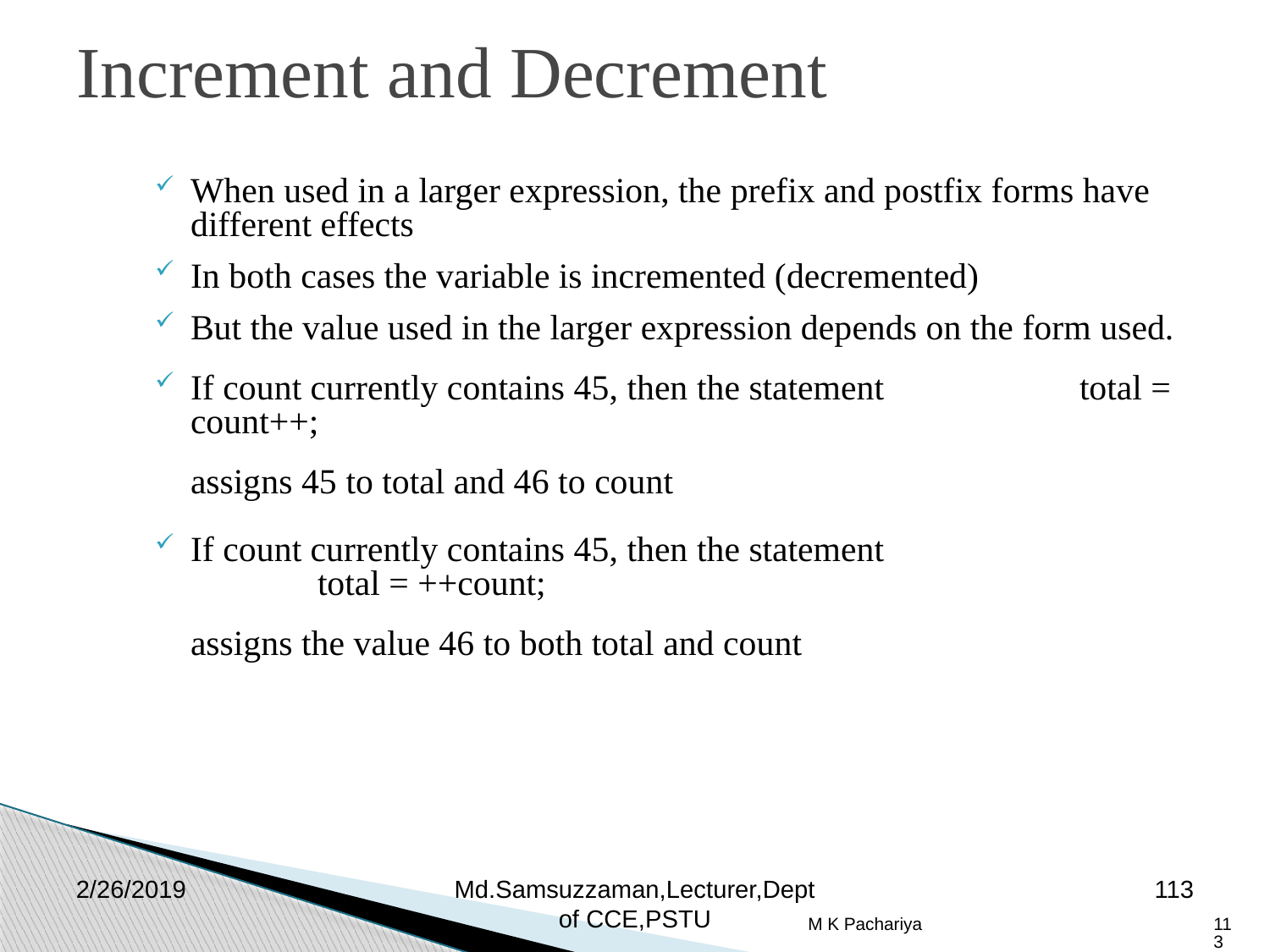

Increment and Decrement
When used in a larger expression, the prefix and postfix forms have different effects
In both cases the variable is incremented (decremented)
But the value used in the larger expression depends on the form used.
If count currently contains 45, then the statement		total = count++;
    assigns 45 to total and 46 to count
If count currently contains 45, then the statement			total = ++count;
	assigns the value 46 to both total and count

2/26/2019
Md.Samsuzzaman,Lecturer,Dept of CCE,PSTU
113
M K Pachariya
113